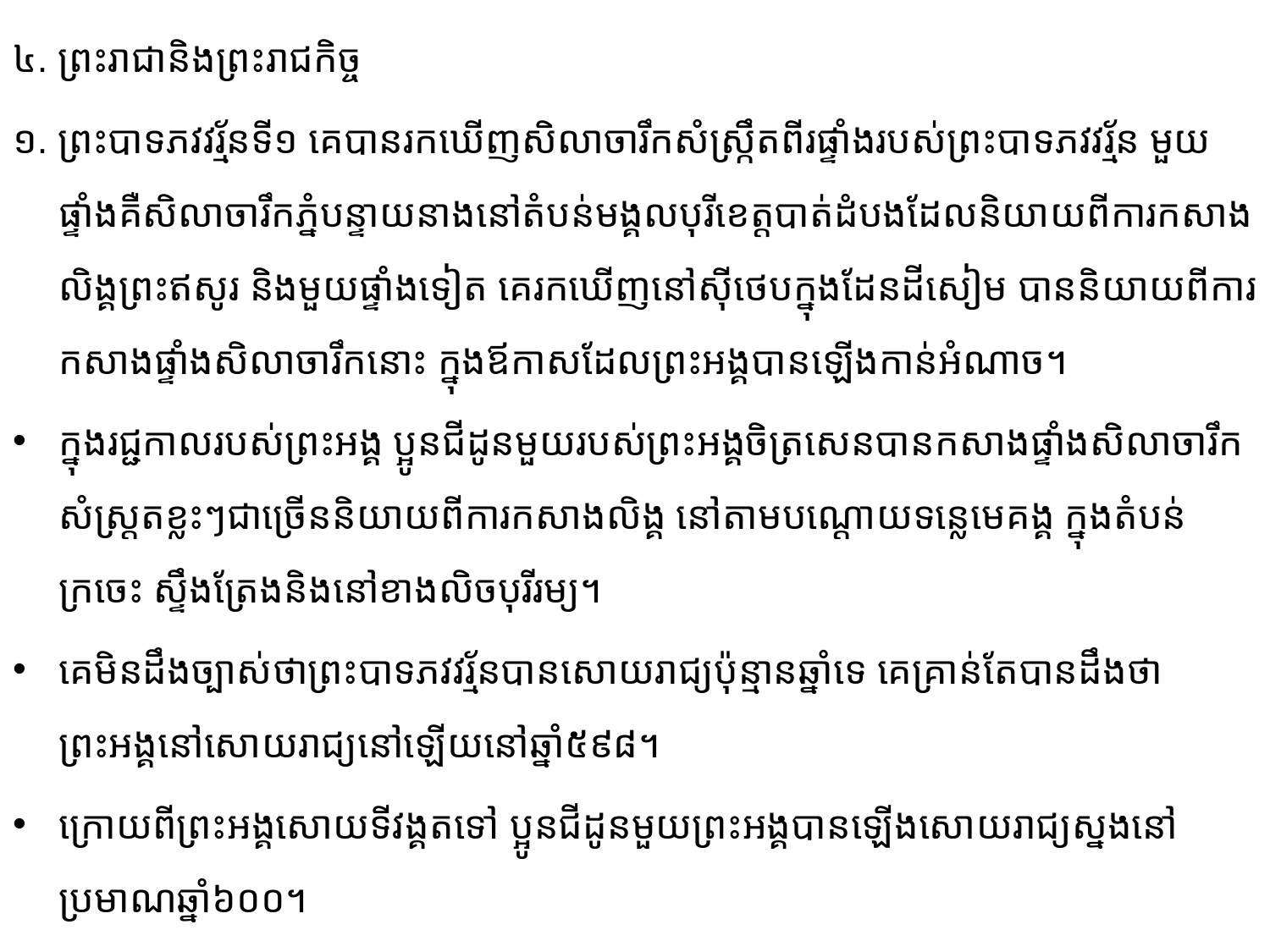

៤. ព្រះរាជានិងព្រះរាជកិច្ច
១. ព្រះបាទភវវរ្ម័នទី១ គេបានរកឃើញសិលាចារឹកសំស្រ្កឹតពីរផ្ទាំងរបស់​ព្រះបាទភវវរ្ម័ន មួយផ្ទាំង​គឺ​សិលា​ចារឹក​ភ្នំបន្ទាយនាងនៅតំបន់មង្គលបុរីខេត្តបាត់ដំបងដែលនិយាយពីការកសាងលិង្គព្រះឥសូរ​ និងមួយផ្ទាំង​ទៀត ​គេរកឃើញនៅស៊ីថេបក្នុងដែនដីសៀម បាននិយាយពីការកសាងផ្ទាំងសិលាចារឹកនោះ​ ក្នុងឪកាសដែល​ព្រះអង្គ​បានឡើងកាន់អំណាច។
ក្នុងរជ្ជកាលរបស់ព្រះអង្គ ប្អូនជីដូនមួយរបស់ព្រះអង្គចិត្រសេនបានកសាងផ្ទាំង​សិលាចារឹកសំស្រ្តតខ្លះៗជាច្រើននិយាយពីការកសាងលិង្គ នៅតាមបណ្ដោយទន្លេមេគង្គ ក្នុងតំបន់ក្រចេះ ស្ទឹង​ត្រែងនិងនៅខាងលិចបុរីរម្យ។
គេមិនដឹងច្បាស់ថាព្រះបាទភវវរ្ម័នបានសោយរាជ្យប៉ុន្មានឆ្នាំទេ គេគ្រាន់តែបានដឹងថាព្រះអង្គ​នៅសោយ​រាជ្យ​នៅ​ឡើយនៅឆ្នាំ៥៩៨។
ក្រោយពីព្រះអង្គសោយទីវង្គតទៅ ប្អូនជីដូនមួយព្រះអង្គបានឡើង​សោយរាជ្យ​ស្នង​នៅប្រមាណឆ្នាំ៦០០។